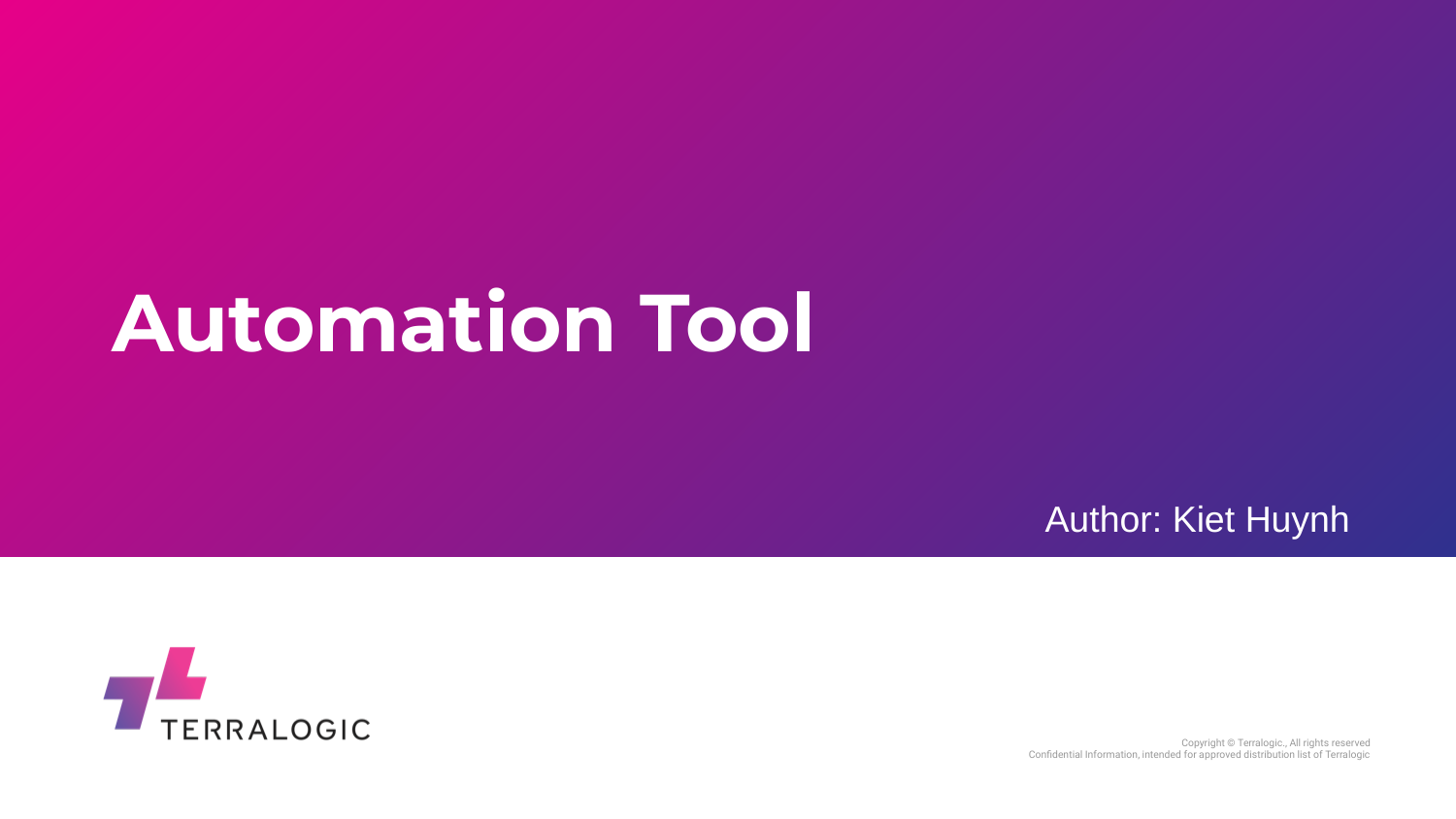

Automation Tool
Author: Kiet Huynh
Copyright © Terralogic., All rights reserved
Confidential Information, intended for approved distribution list of Terralogic